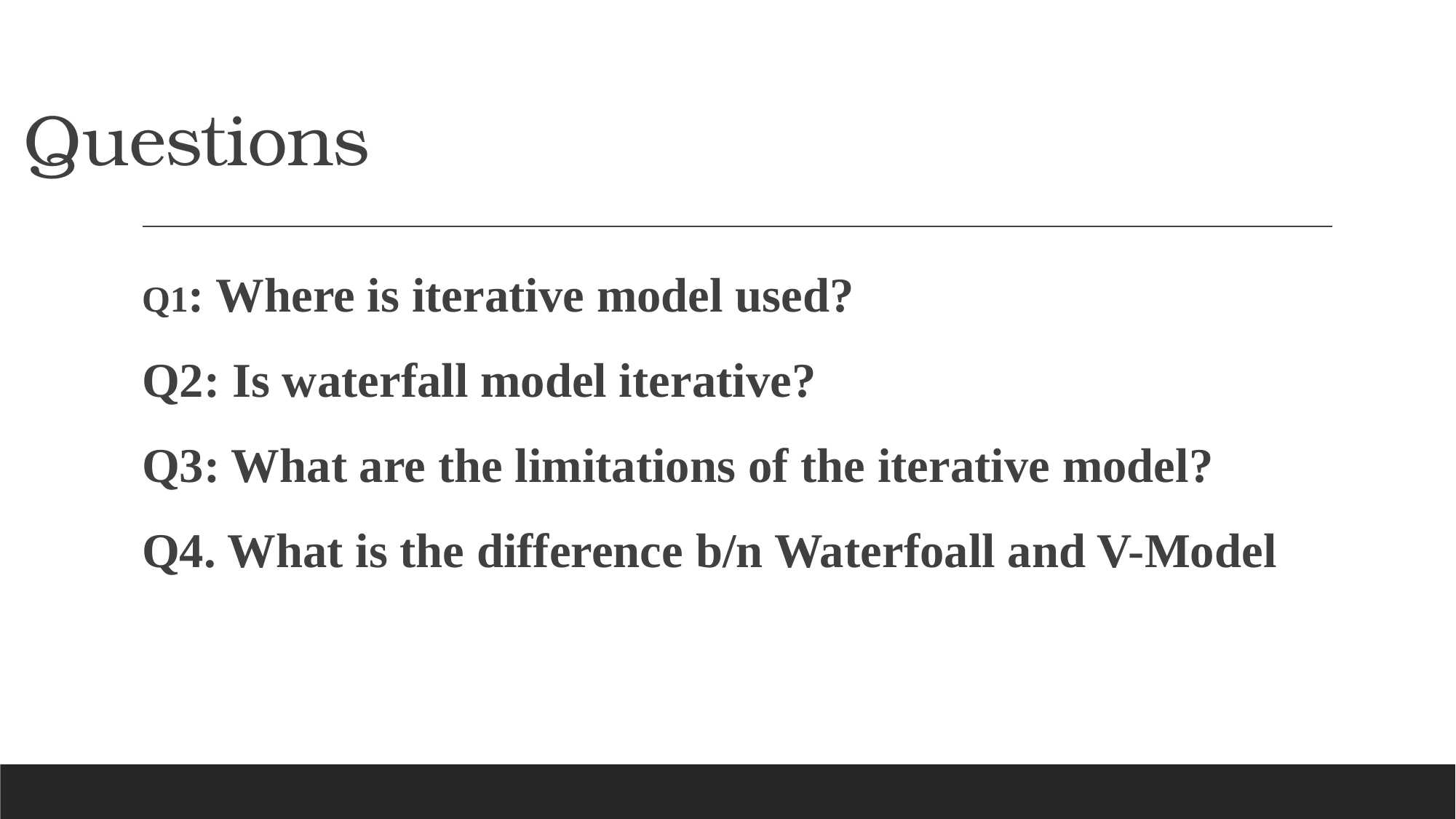

# Questions
Q1: Where is iterative model used?
Q2: Is waterfall model iterative?
Q3: What are the limitations of the iterative model?
Q4. What is the difference b/n Waterfoall and V-Model